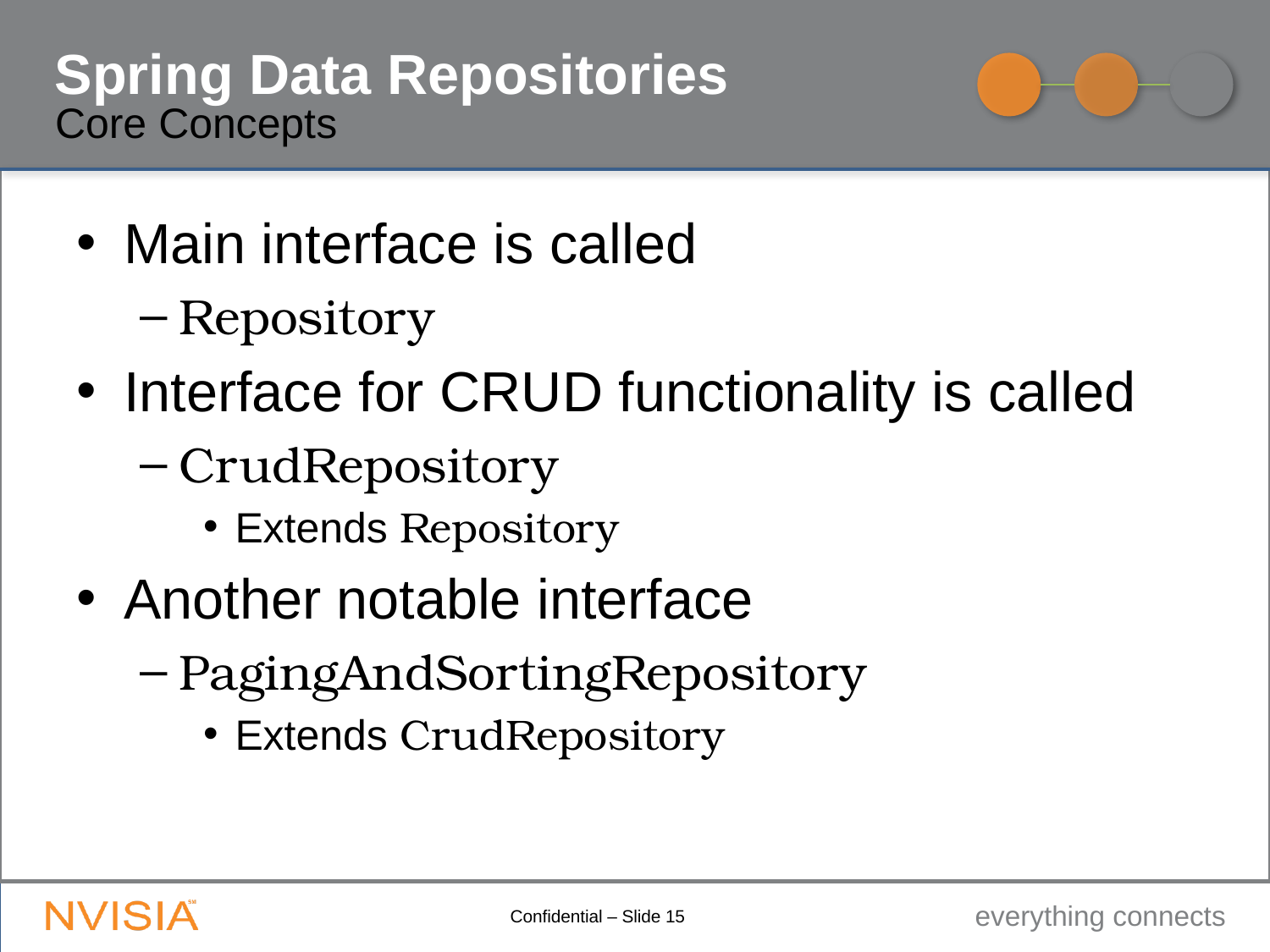

# Spring Data Repositories
Core Concepts
Main interface is called
Repository
Interface for CRUD functionality is called
CrudRepository
Extends Repository
Another notable interface
PagingAndSortingRepository
Extends CrudRepository